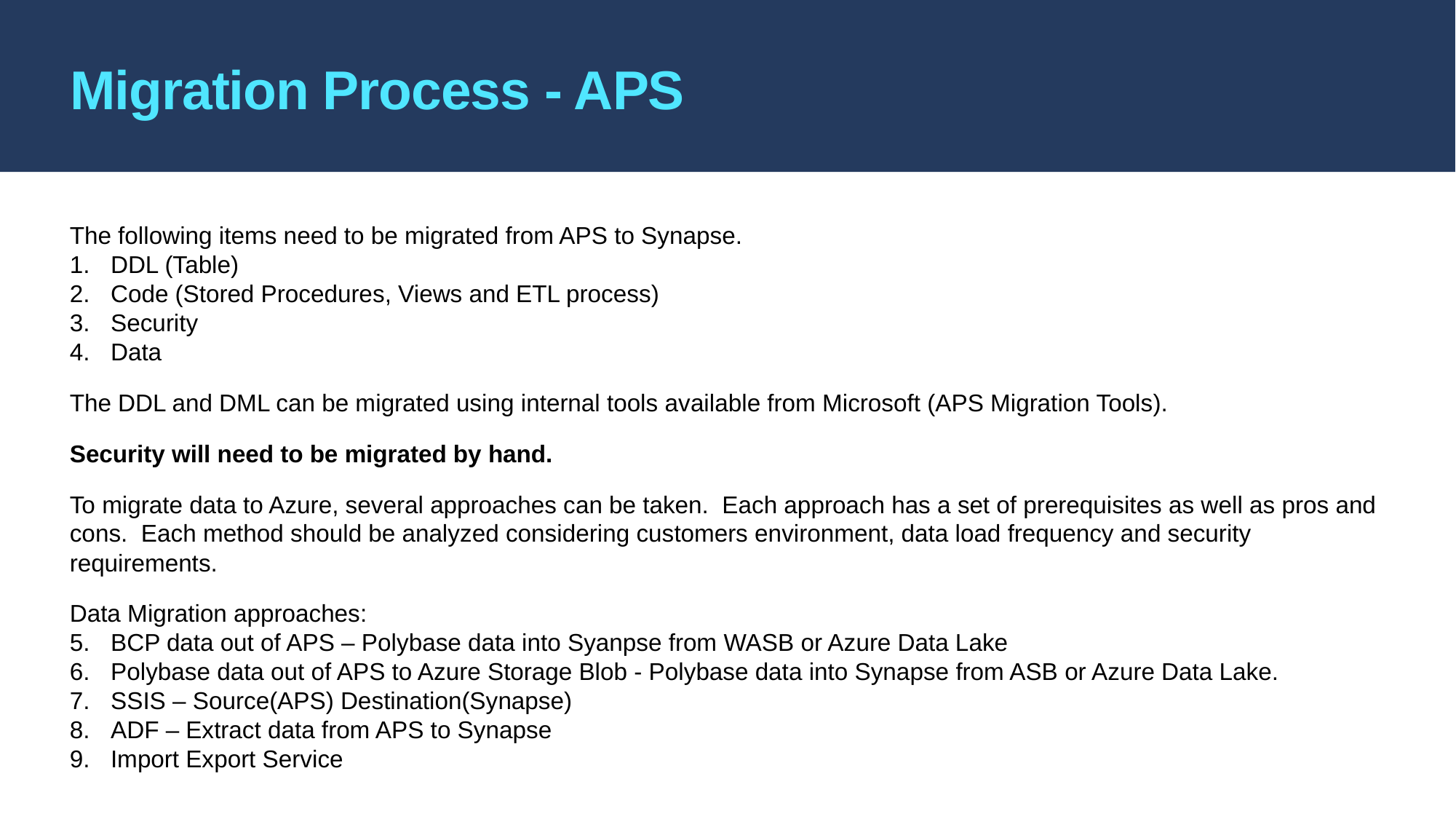

# Migration Process - APS
The following items need to be migrated from APS to Synapse.
DDL (Table)
Code (Stored Procedures, Views and ETL process)
Security
Data

The DDL and DML can be migrated using internal tools available from Microsoft (APS Migration Tools).

Security will need to be migrated by hand.

To migrate data to Azure, several approaches can be taken.  Each approach has a set of prerequisites as well as pros and cons.  Each method should be analyzed considering customers environment, data load frequency and security requirements.

Data Migration approaches:
BCP data out of APS – Polybase data into Syanpse from WASB or Azure Data Lake
Polybase data out of APS to Azure Storage Blob - Polybase data into Synapse from ASB or Azure Data Lake.
SSIS – Source(APS) Destination(Synapse)
ADF – Extract data from APS to Synapse
Import Export Service